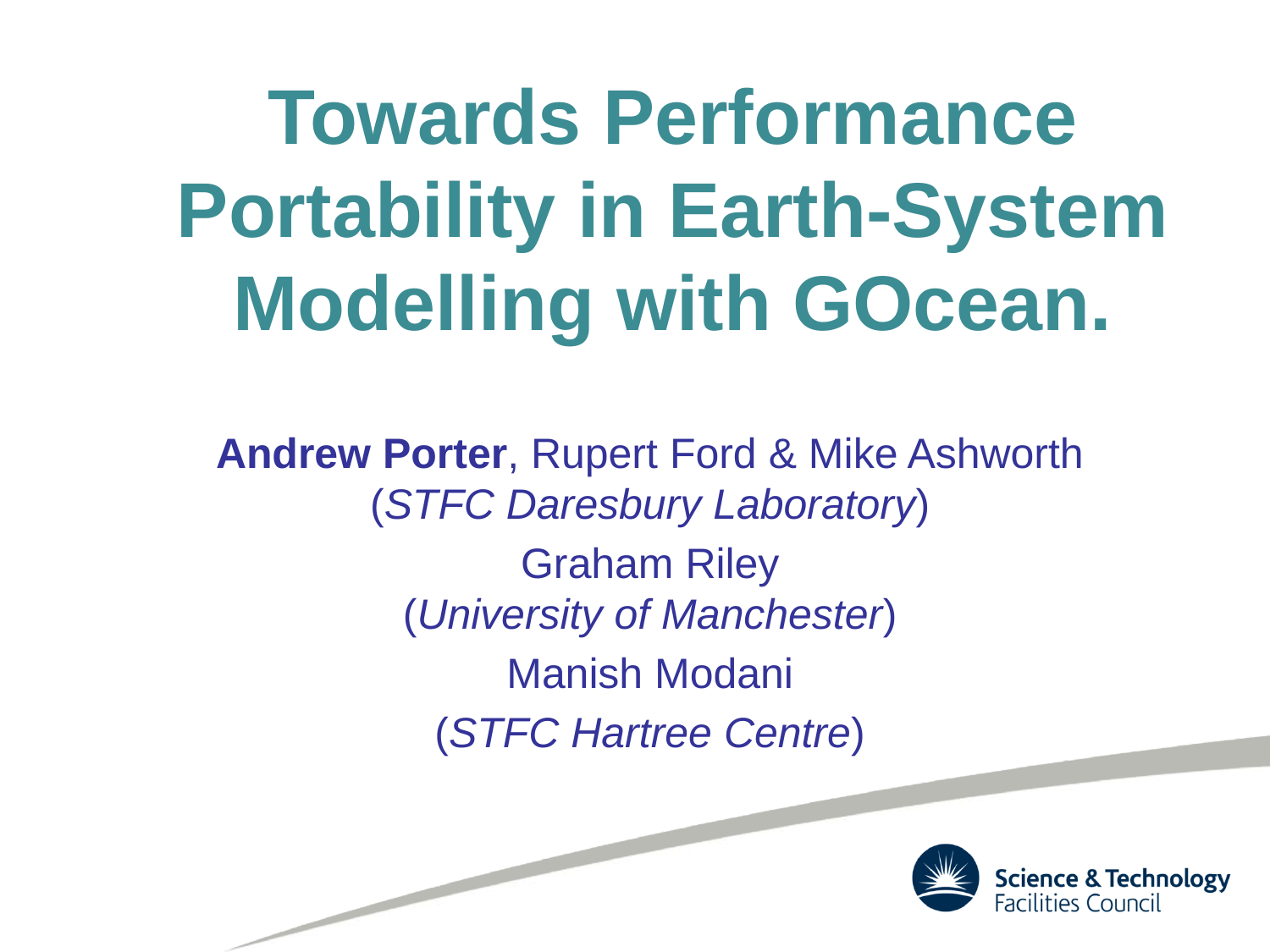

Towards Performance Portability in Earth-System Modelling with GOcean.
Andrew Porter, Rupert Ford & Mike Ashworth (STFC Daresbury Laboratory)
Graham Riley
(University of Manchester)
Manish Modani
(STFC Hartree Centre)